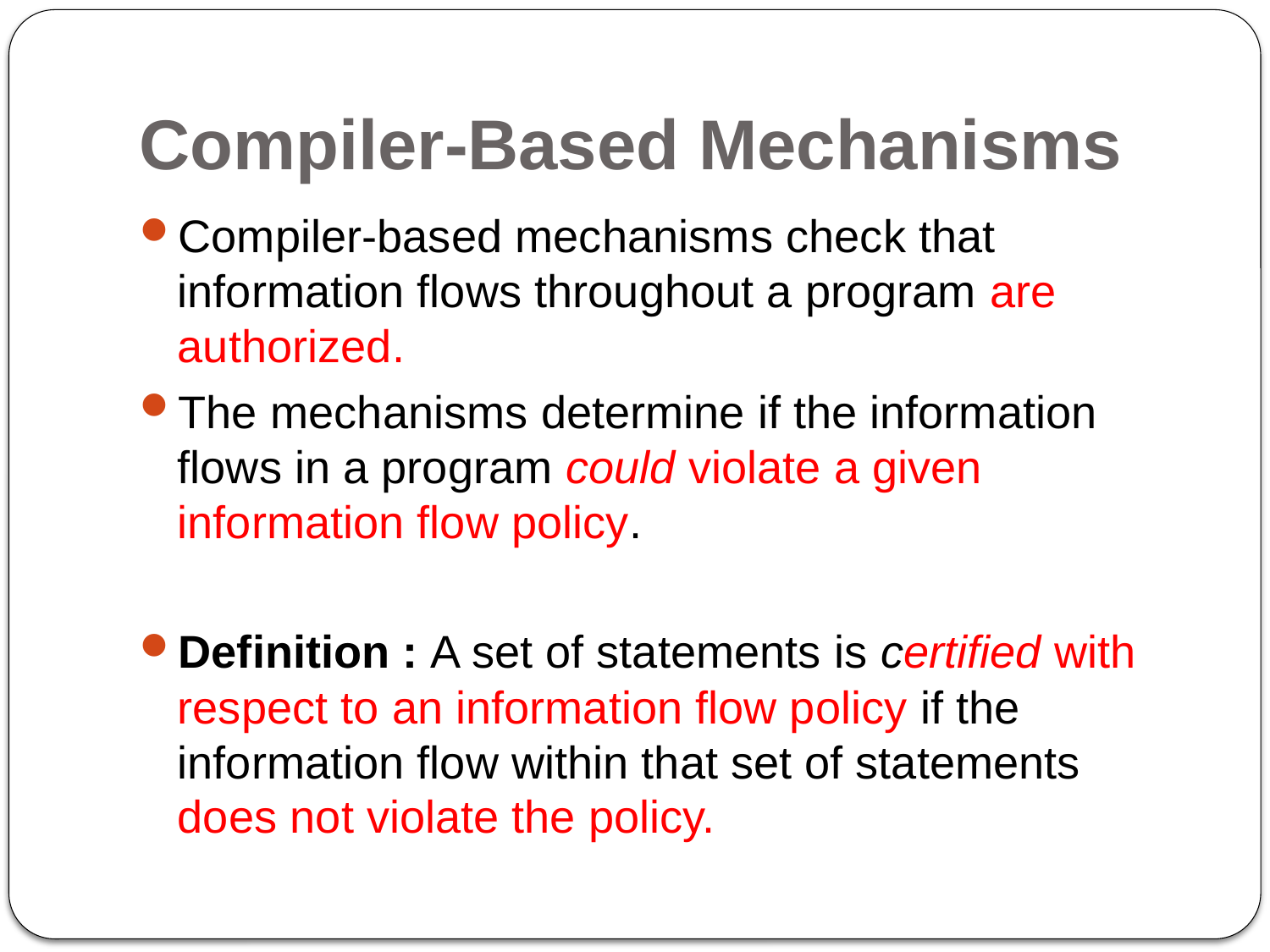

# Compiler-Based Mechanisms
Compiler-based mechanisms check that information flows throughout a program are authorized.
The mechanisms determine if the information flows in a program could violate a given information flow policy.

Definition : A set of statements is certified with respect to an information flow policy if the information flow within that set of statements does not violate the policy.